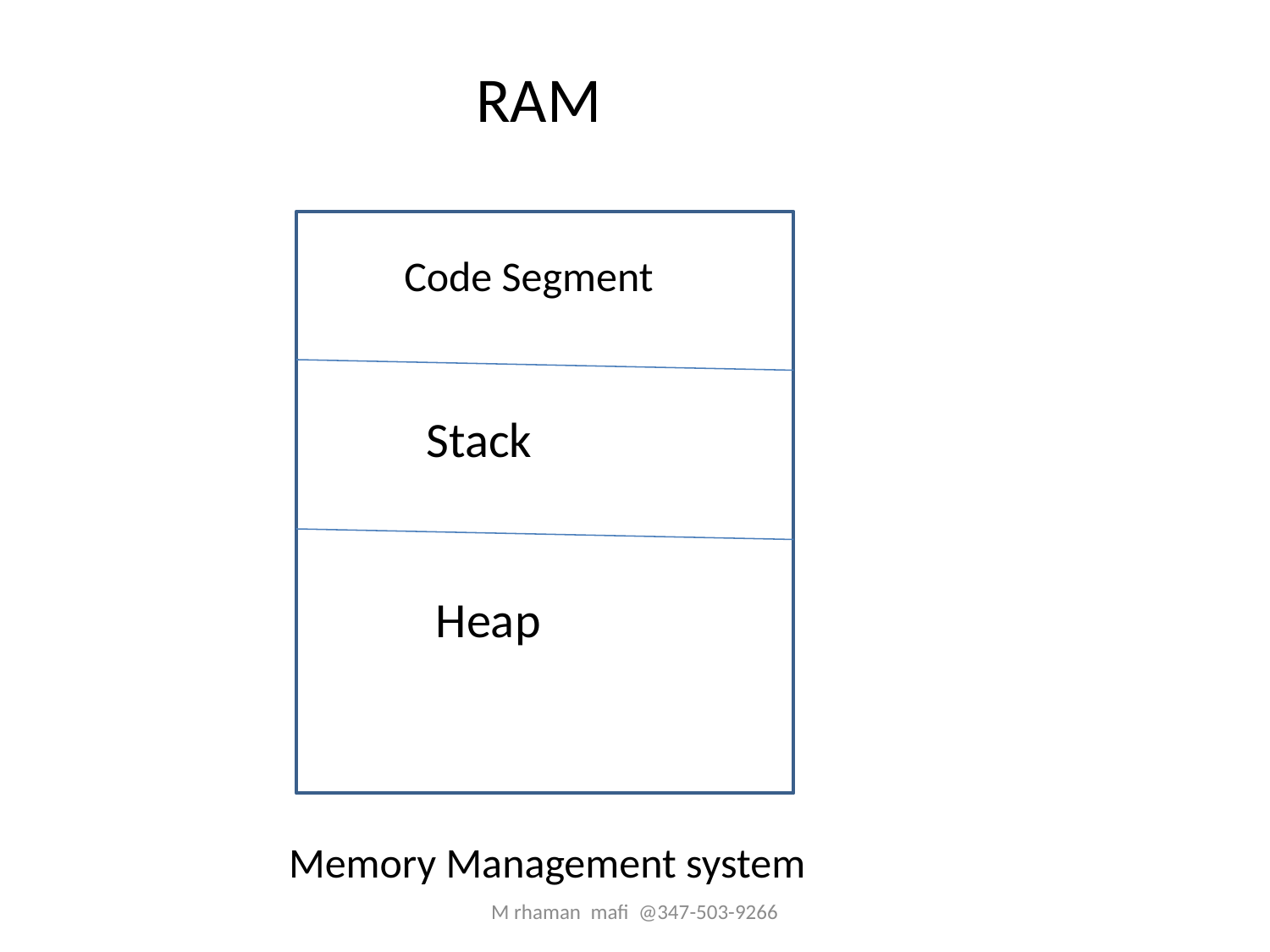

RAM

Code Segment
  Stack
Heap
    Memory Management system
M rhaman  mafi  @347-503-9266